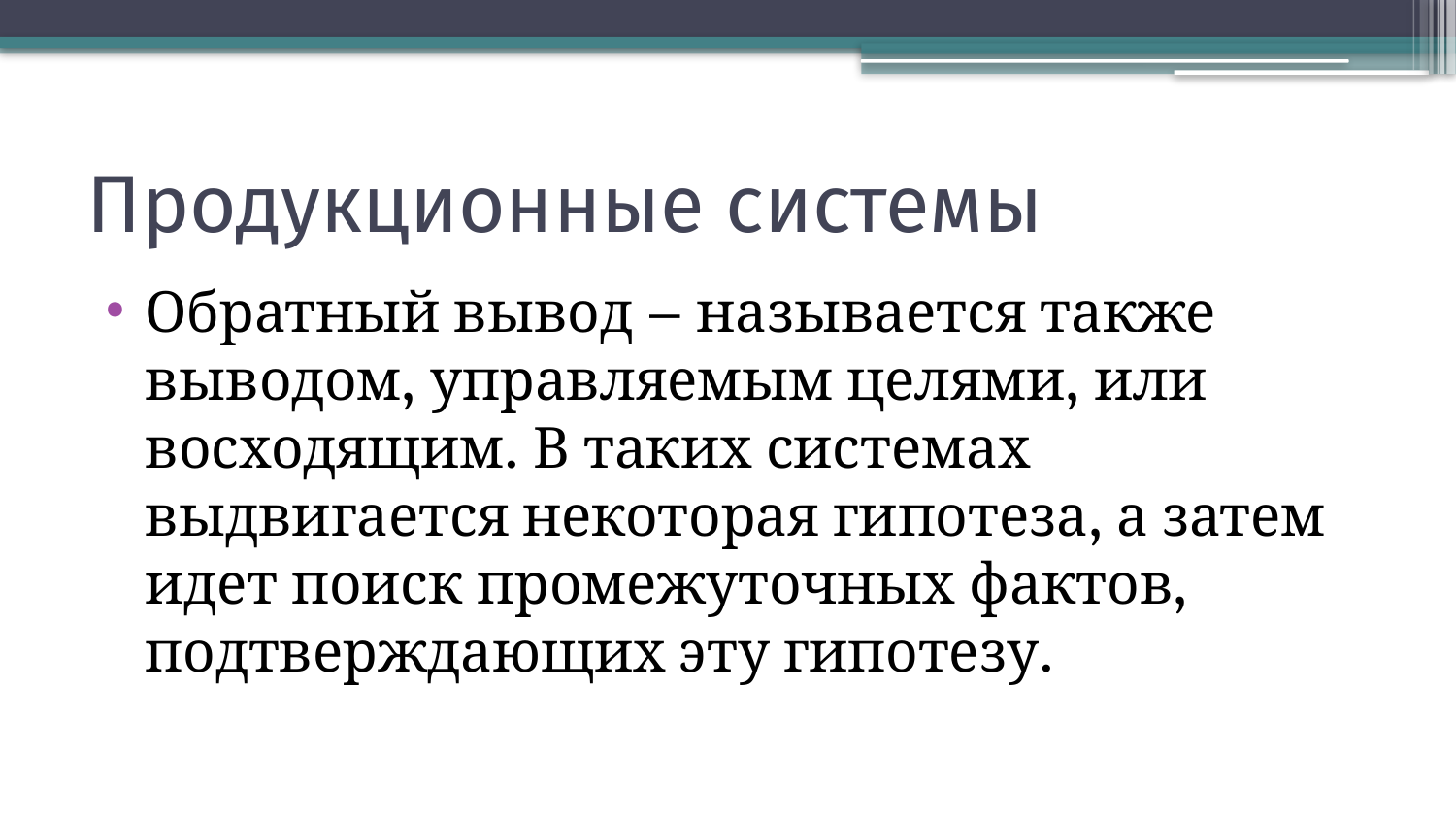

# Продукционные системы
Обратный вывод – называется также выводом, управляемым целями, или восходящим. В таких системах выдвигается некоторая гипотеза, а затем идет поиск промежуточных фактов, подтверждающих эту гипотезу.